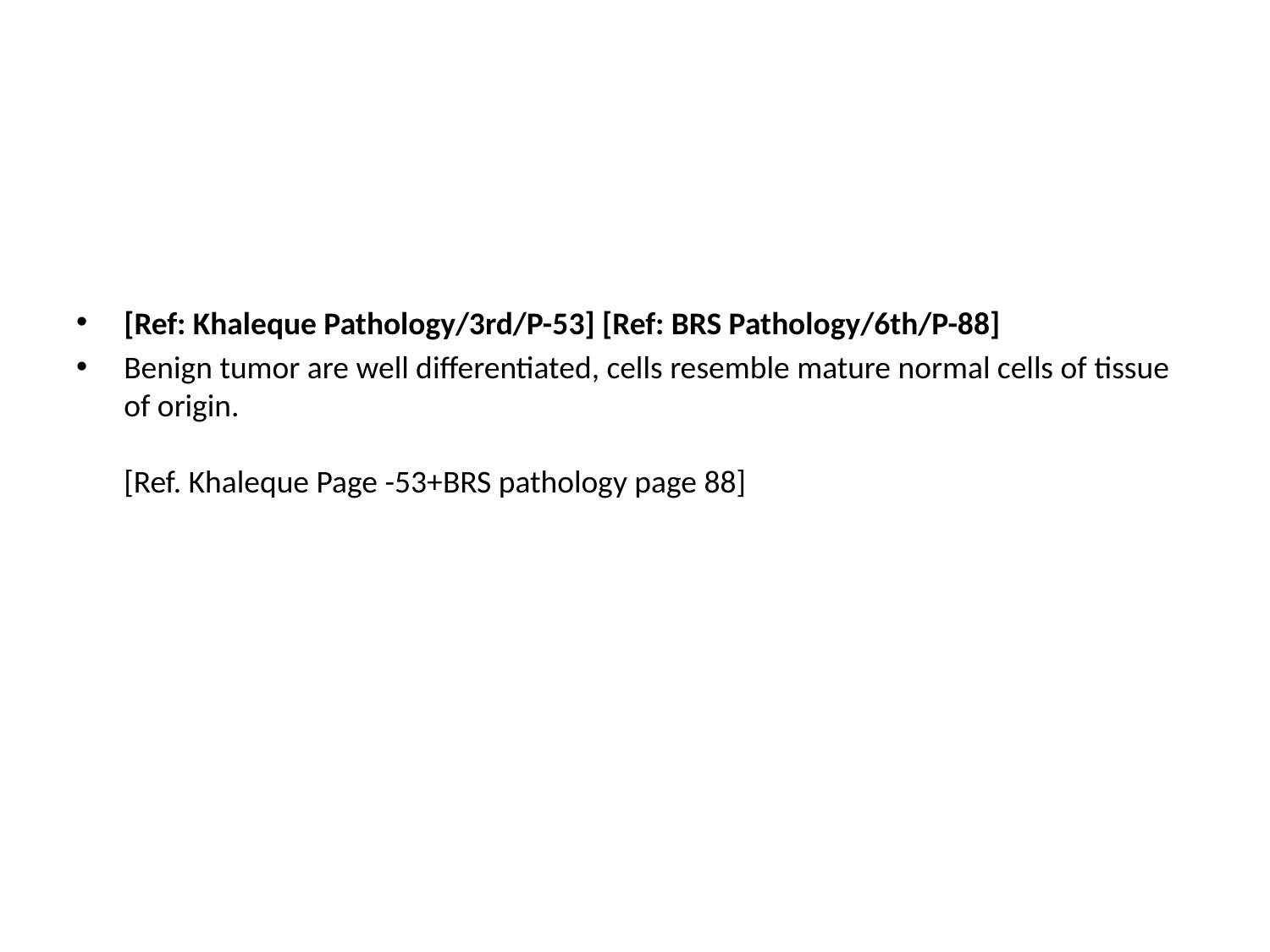

[Ref: Khaleque Pathology/3rd/P-53] [Ref: BRS Pathology/6th/P-88]
Benign tumor are well differentiated, cells resemble mature normal cells of tissue of origin.
[Ref. Khaleque Page -53+BRS pathology page 88]